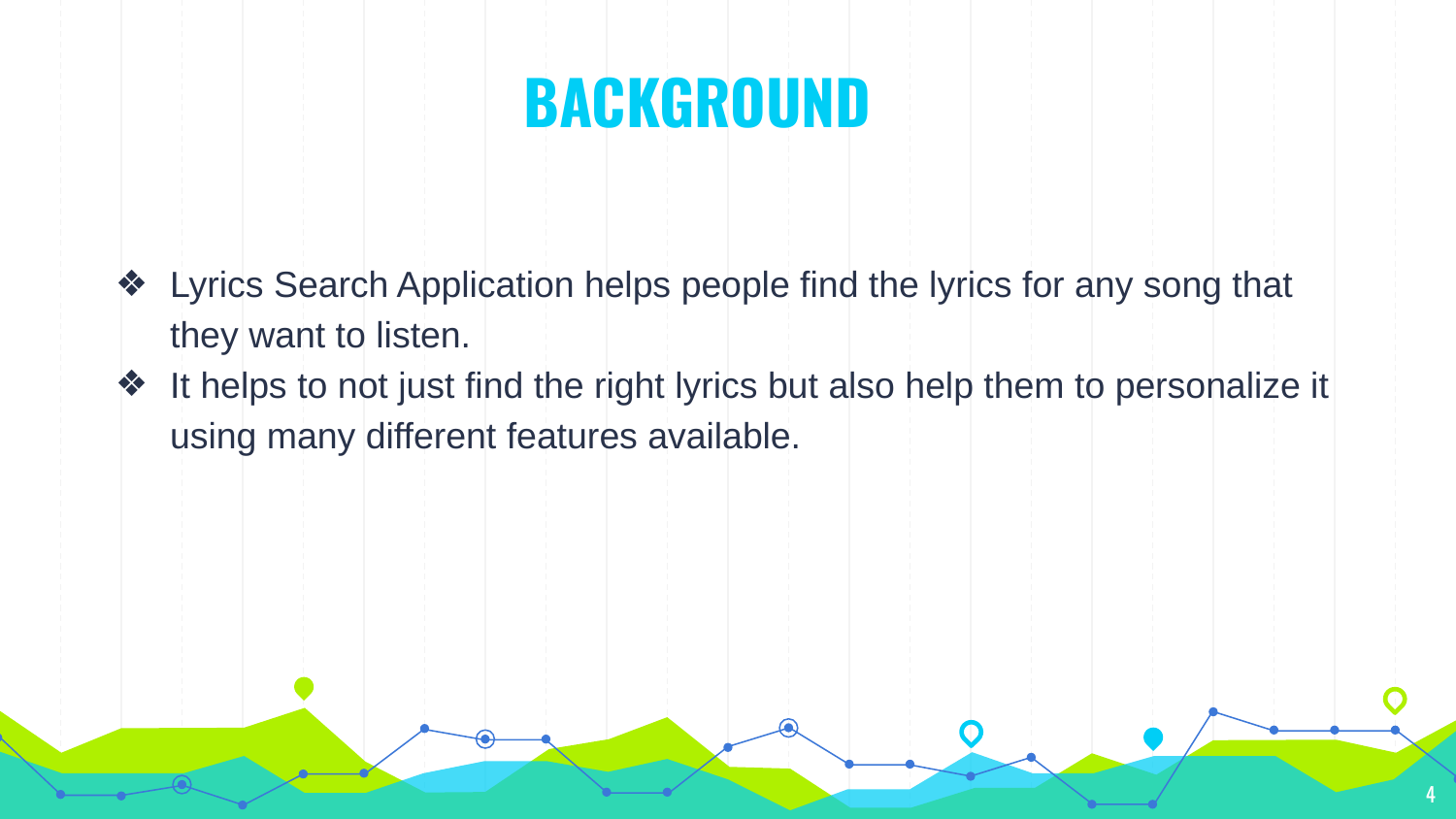

# BACKGROUND

Lyrics Search Application helps people find the lyrics for any song that they want to listen.
It helps to not just find the right lyrics but also help them to personalize it using many different features available.

4